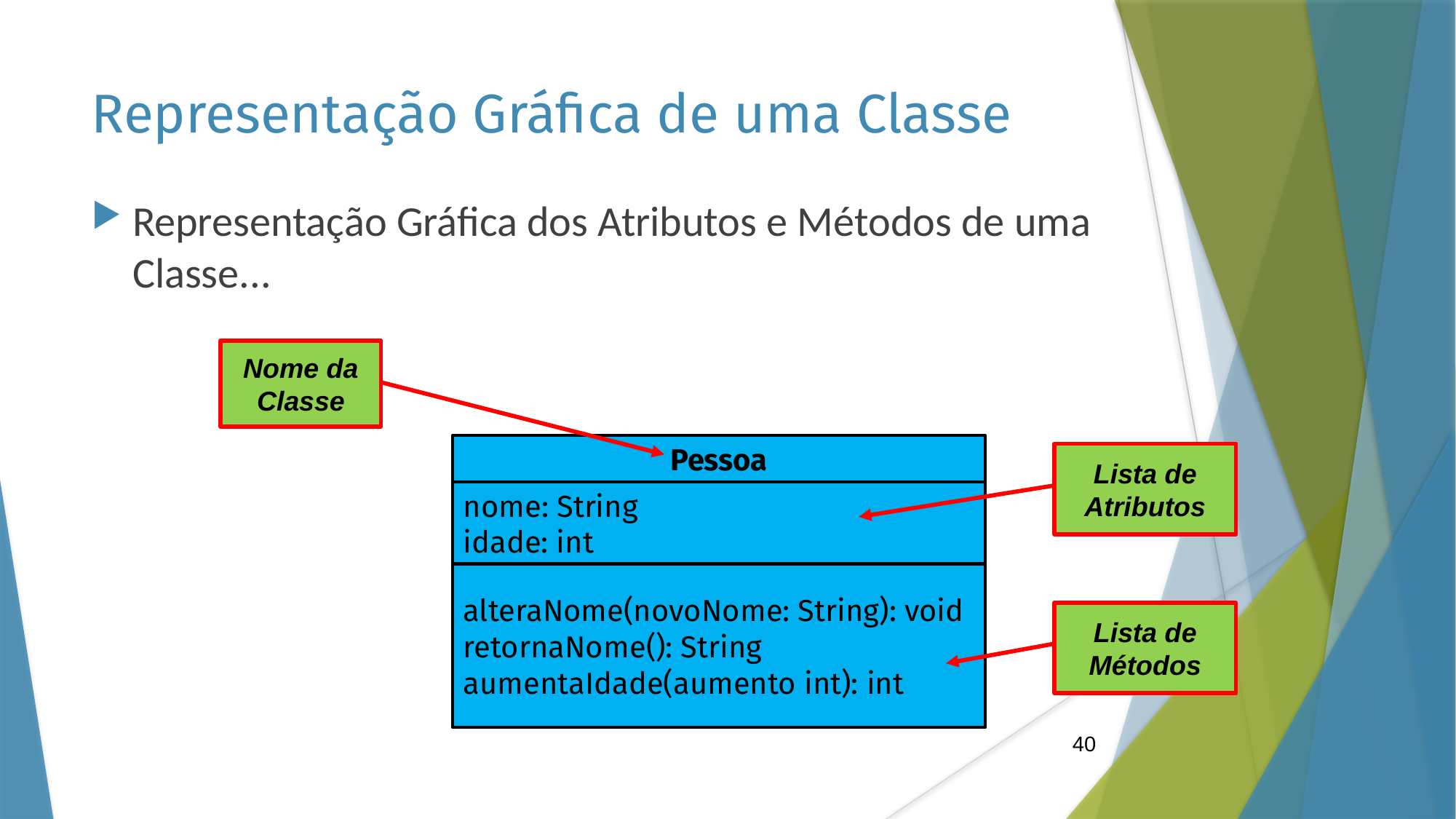

Representação Gráfica de uma Classe
Representação Gráfica dos Atributos e Métodos de uma Classe...
Nome da
Classe
Pessoa
nome: String
idade: int
alteraNome(novoNome: String): void
retornaNome(): String
aumentaIdade(aumento int): int
Lista de
Atributos
Lista de
Métodos
40